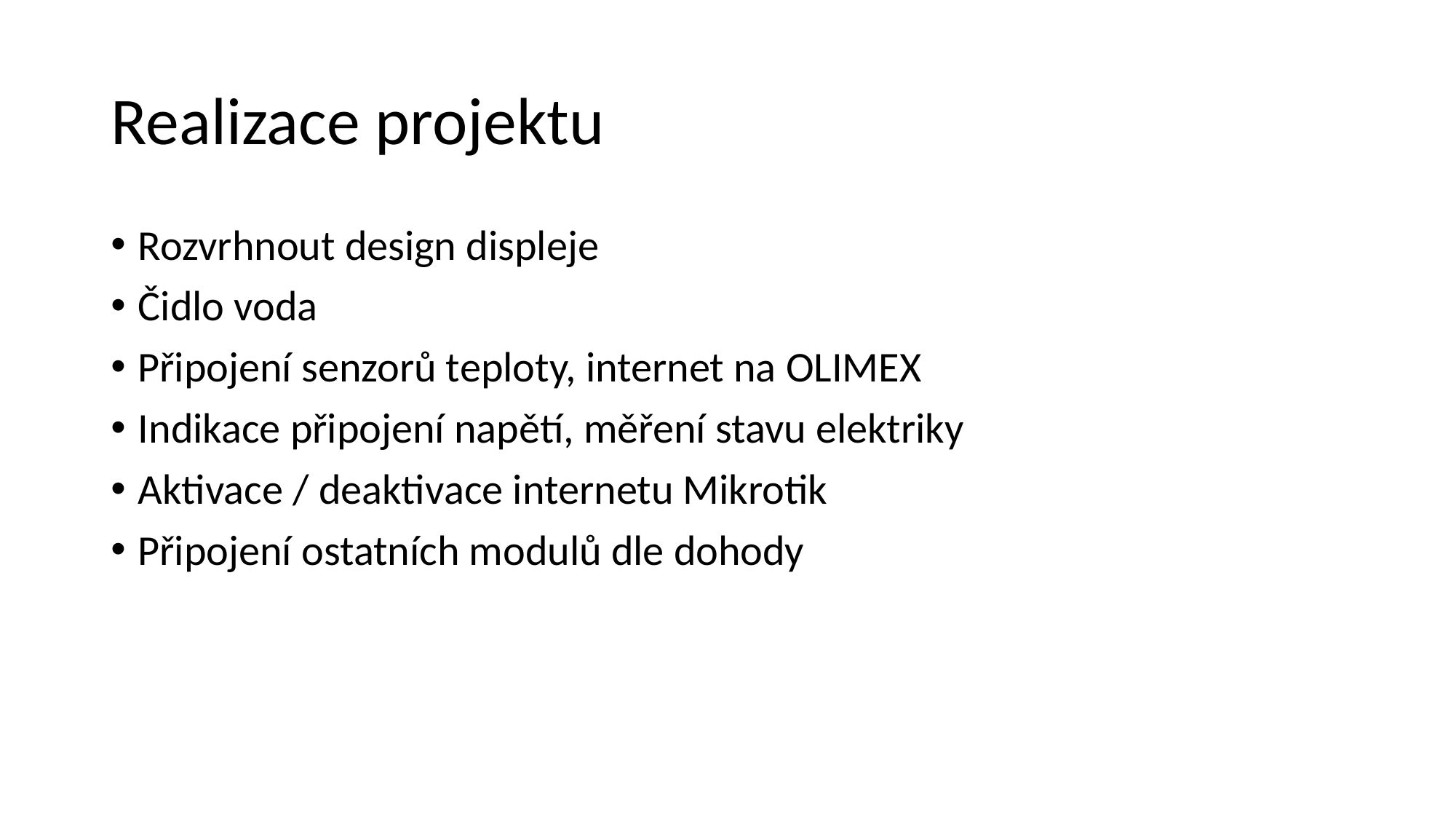

Realizace projektu
Rozvrhnout design displeje
Čidlo voda
Připojení senzorů teploty, internet na OLIMEX
Indikace připojení napětí, měření stavu elektriky
Aktivace / deaktivace internetu Mikrotik
Připojení ostatních modulů dle dohody